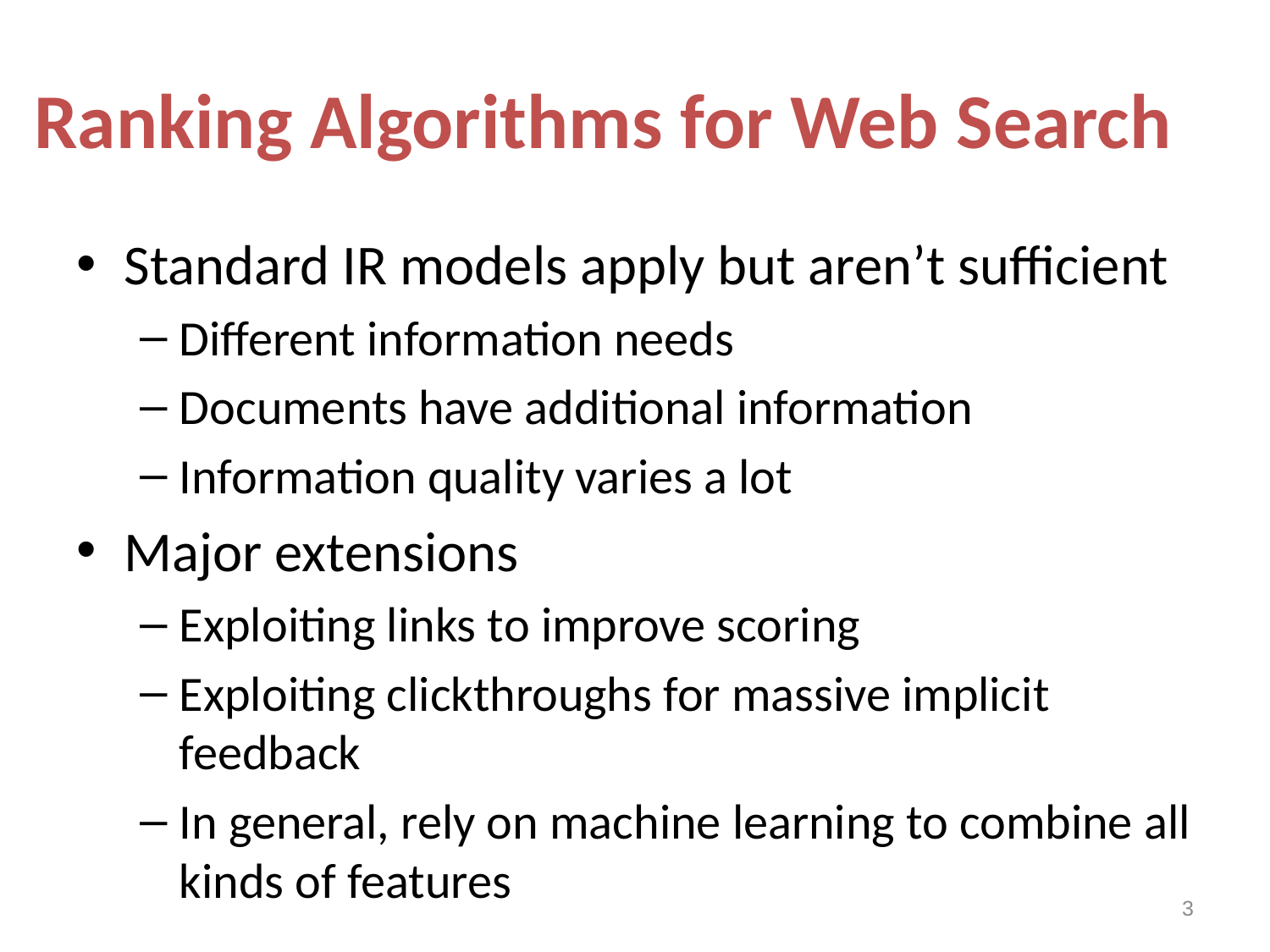

# Ranking Algorithms for Web Search
Standard IR models apply but aren’t sufficient
Different information needs
Documents have additional information
Information quality varies a lot
Major extensions
Exploiting links to improve scoring
Exploiting clickthroughs for massive implicit feedback
In general, rely on machine learning to combine all kinds of features
3